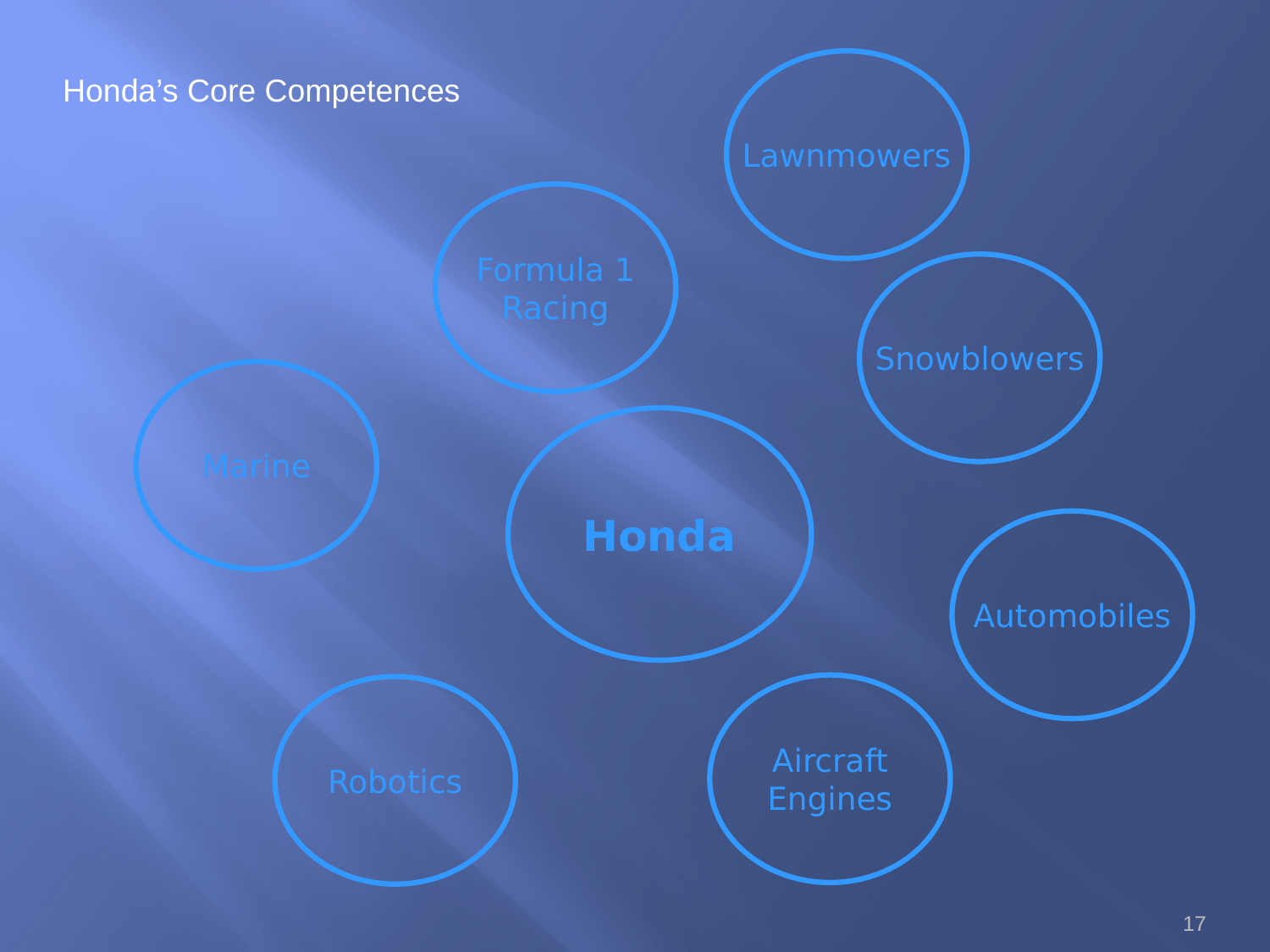

Lawnmowers
Honda’s Core Competences
Formula 1
Racing
Snowblowers
Marine
Honda
Automobiles
Aircraft
Engines
Robotics
17